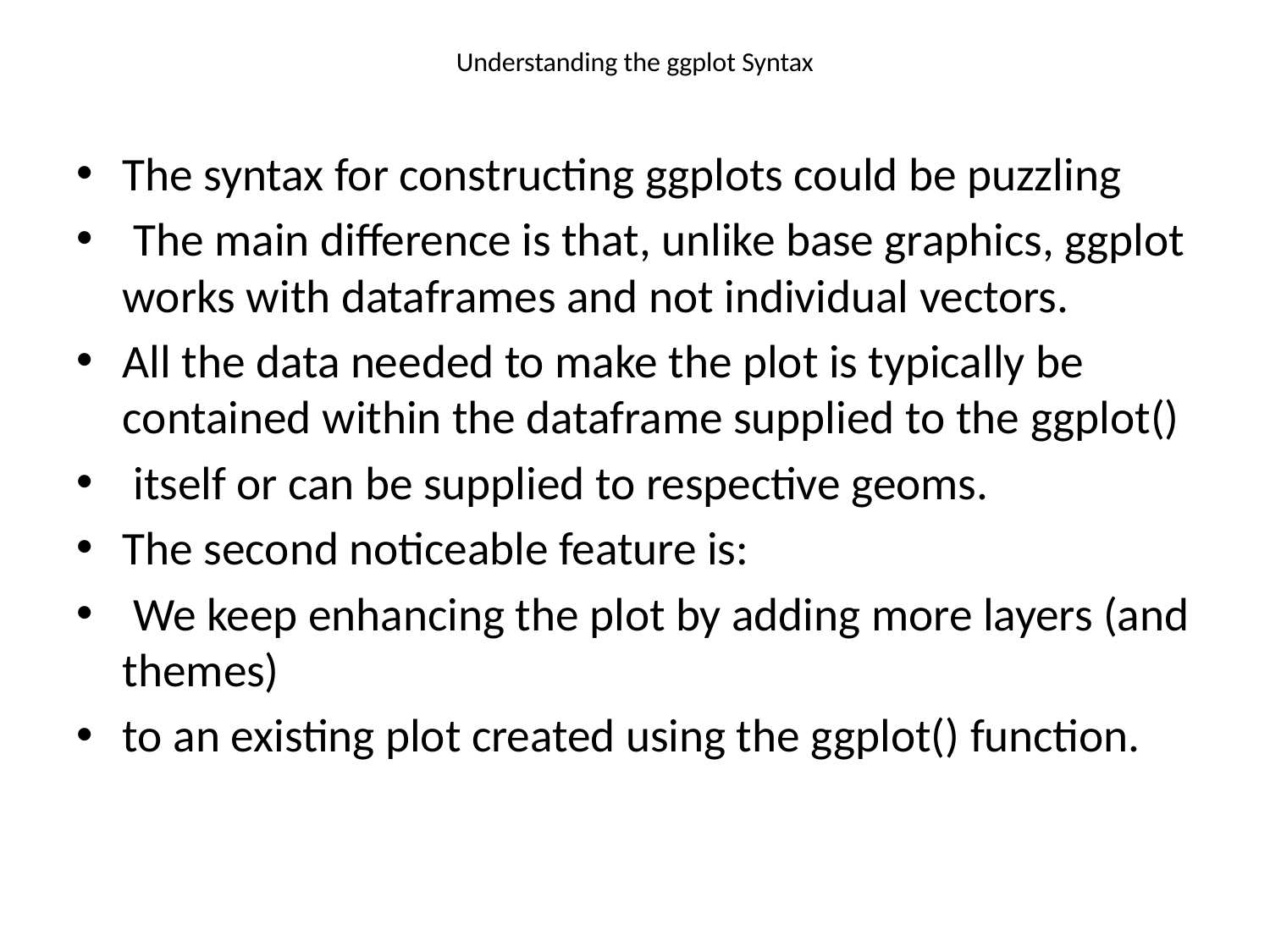

# Understanding the ggplot Syntax
The syntax for constructing ggplots could be puzzling
 The main difference is that, unlike base graphics, ggplot works with dataframes and not individual vectors.
All the data needed to make the plot is typically be contained within the dataframe supplied to the ggplot()
 itself or can be supplied to respective geoms.
The second noticeable feature is:
 We keep enhancing the plot by adding more layers (and themes)
to an existing plot created using the ggplot() function.